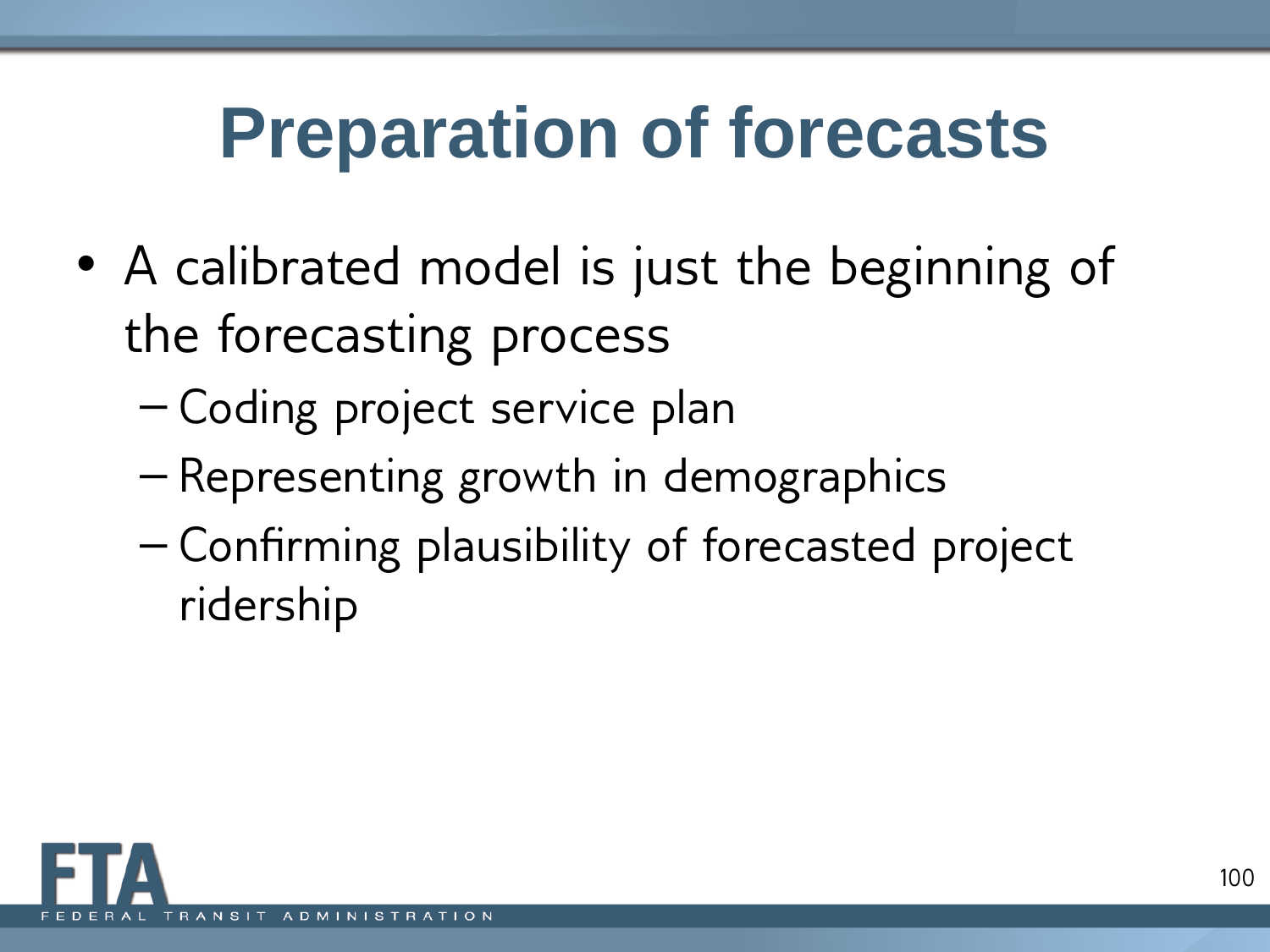

# Preparation of forecasts
A calibrated model is just the beginning of the forecasting process
Coding project service plan
Representing growth in demographics
Confirming plausibility of forecasted project ridership